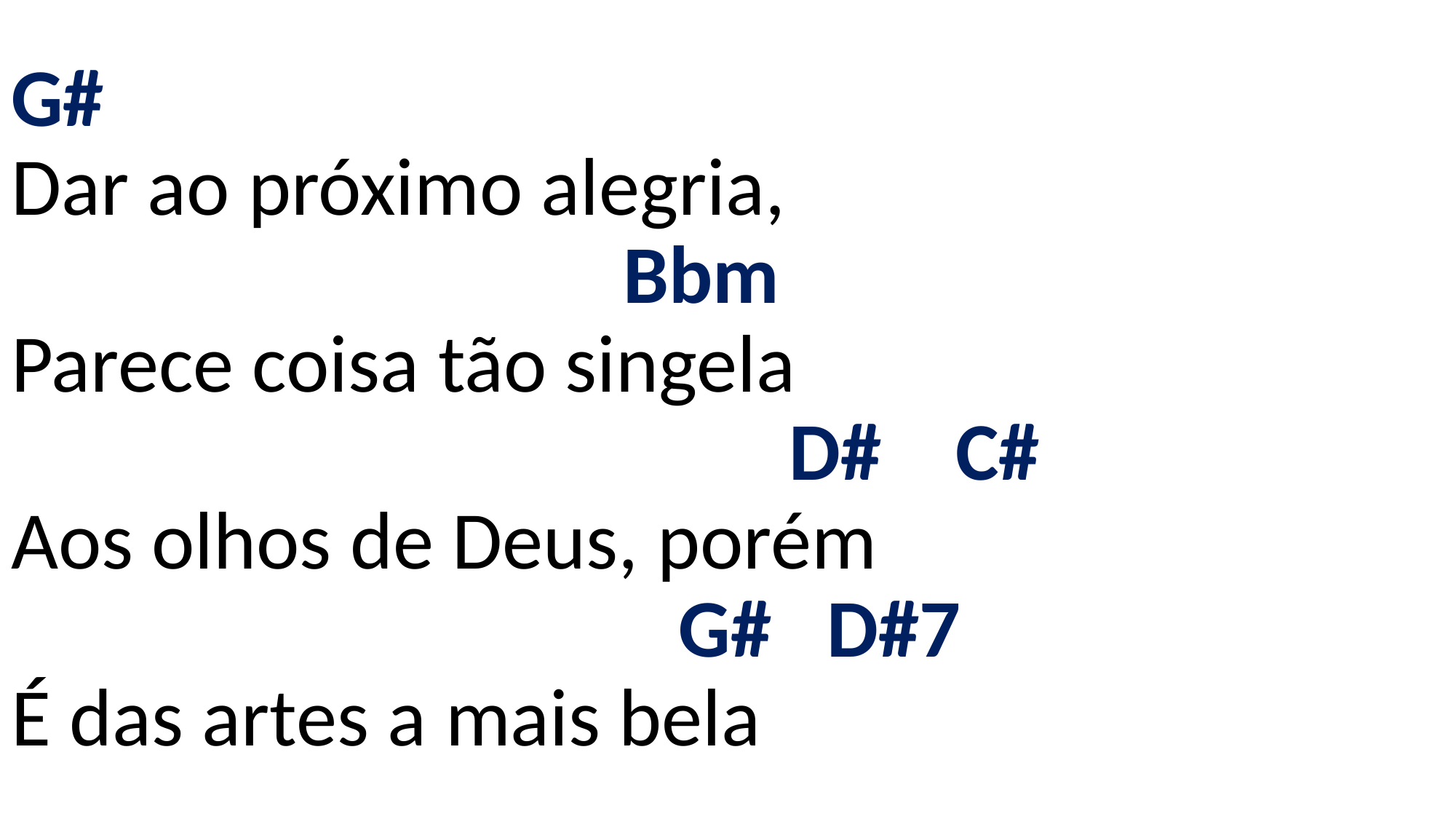

# G# Dar ao próximo alegria, Bbm Parece coisa tão singela D#    C# Aos olhos de Deus, porém G#   D#7 É das artes a mais bela